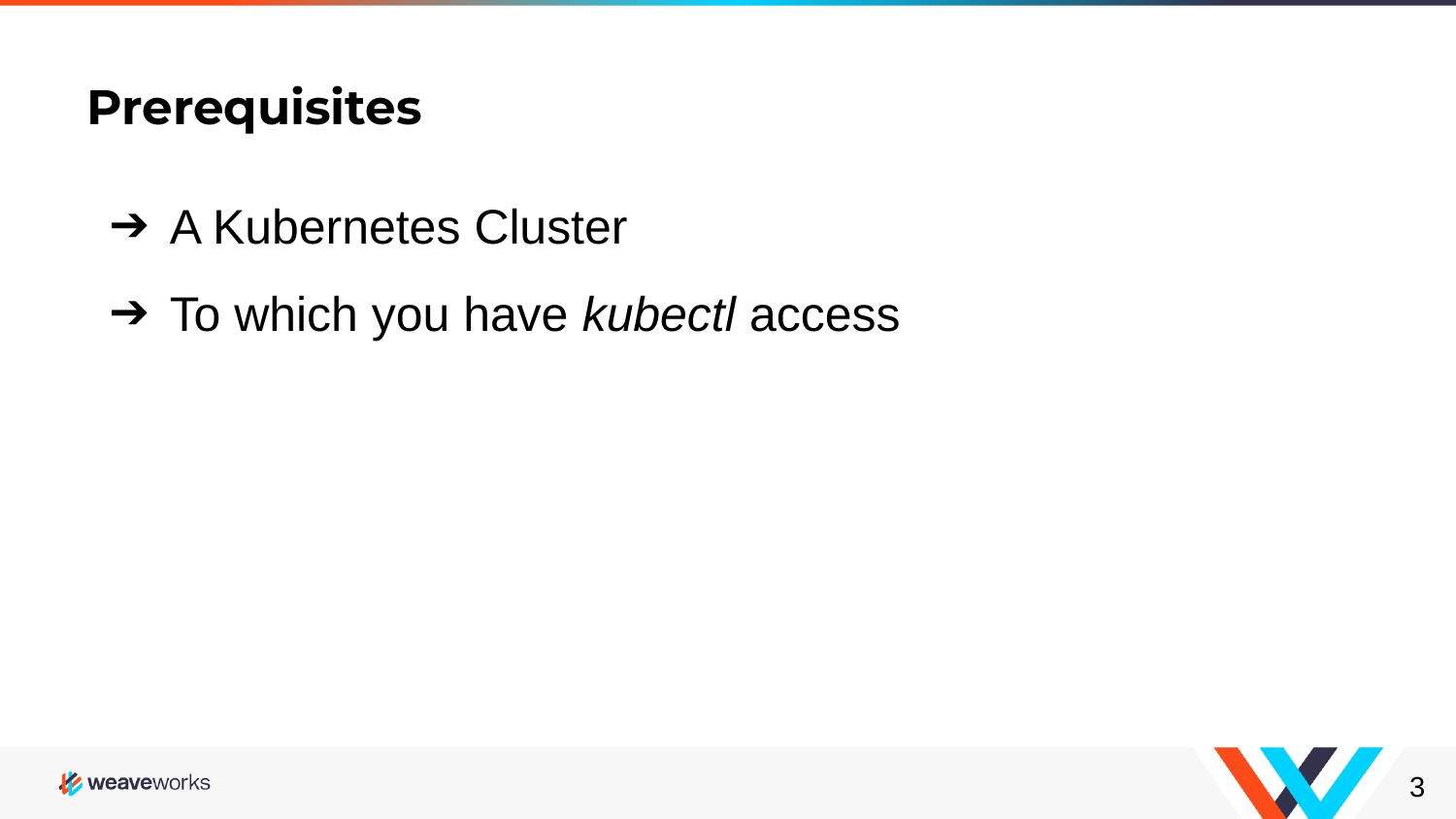

# Prerequisites
A Kubernetes Cluster
To which you have kubectl access

3